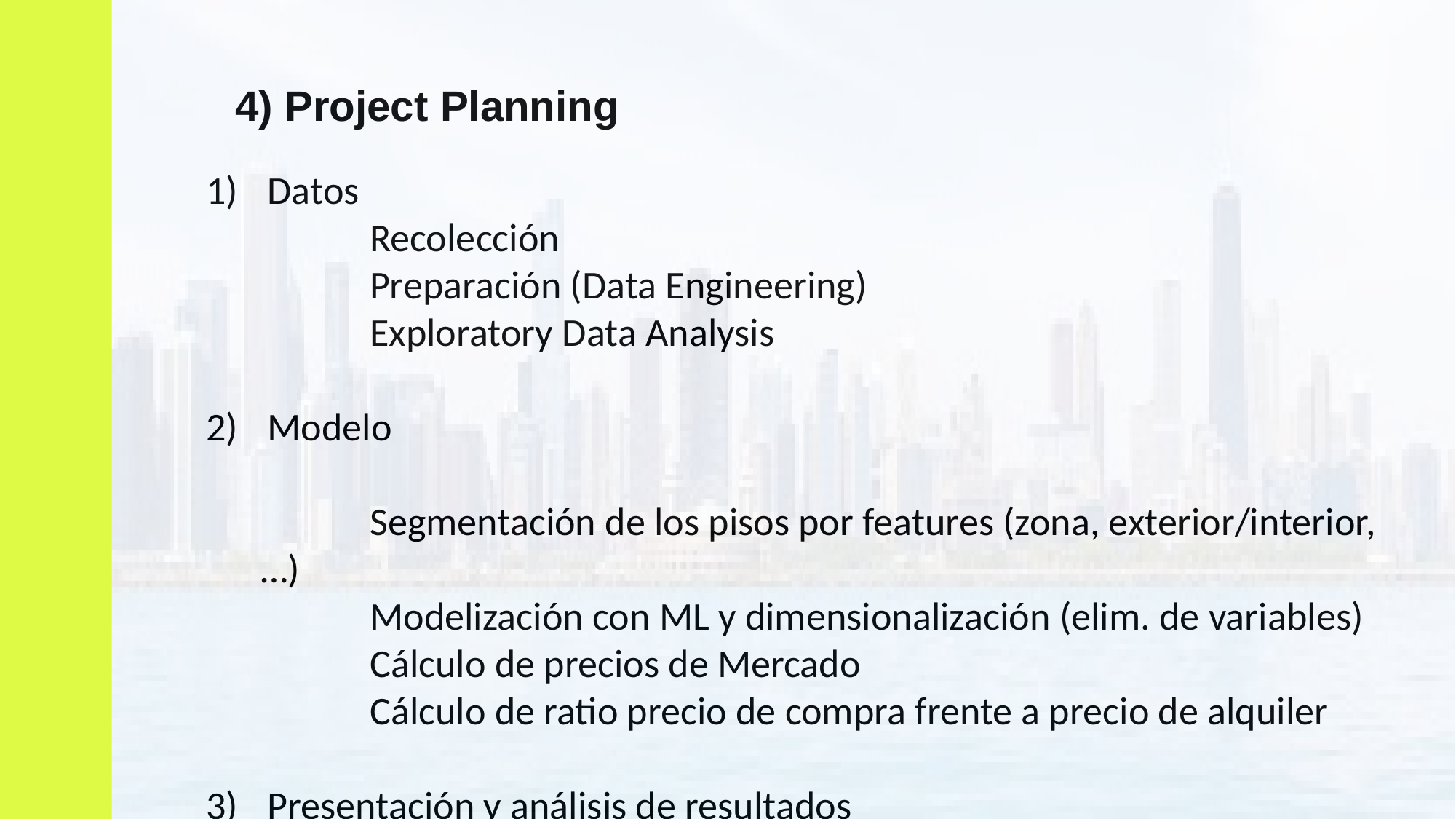

4) Project Planning
Datos
	Recolección
	Preparación (Data Engineering)
	Exploratory Data Analysis
Modelo
	Segmentación de los pisos por features (zona, exterior/interior,…)
	Modelización con ML y dimensionalización (elim. de variables)
	Cálculo de precios de Mercado
	Cálculo de ratio precio de compra frente a precio de alquiler

Presentación y análisis de resultados